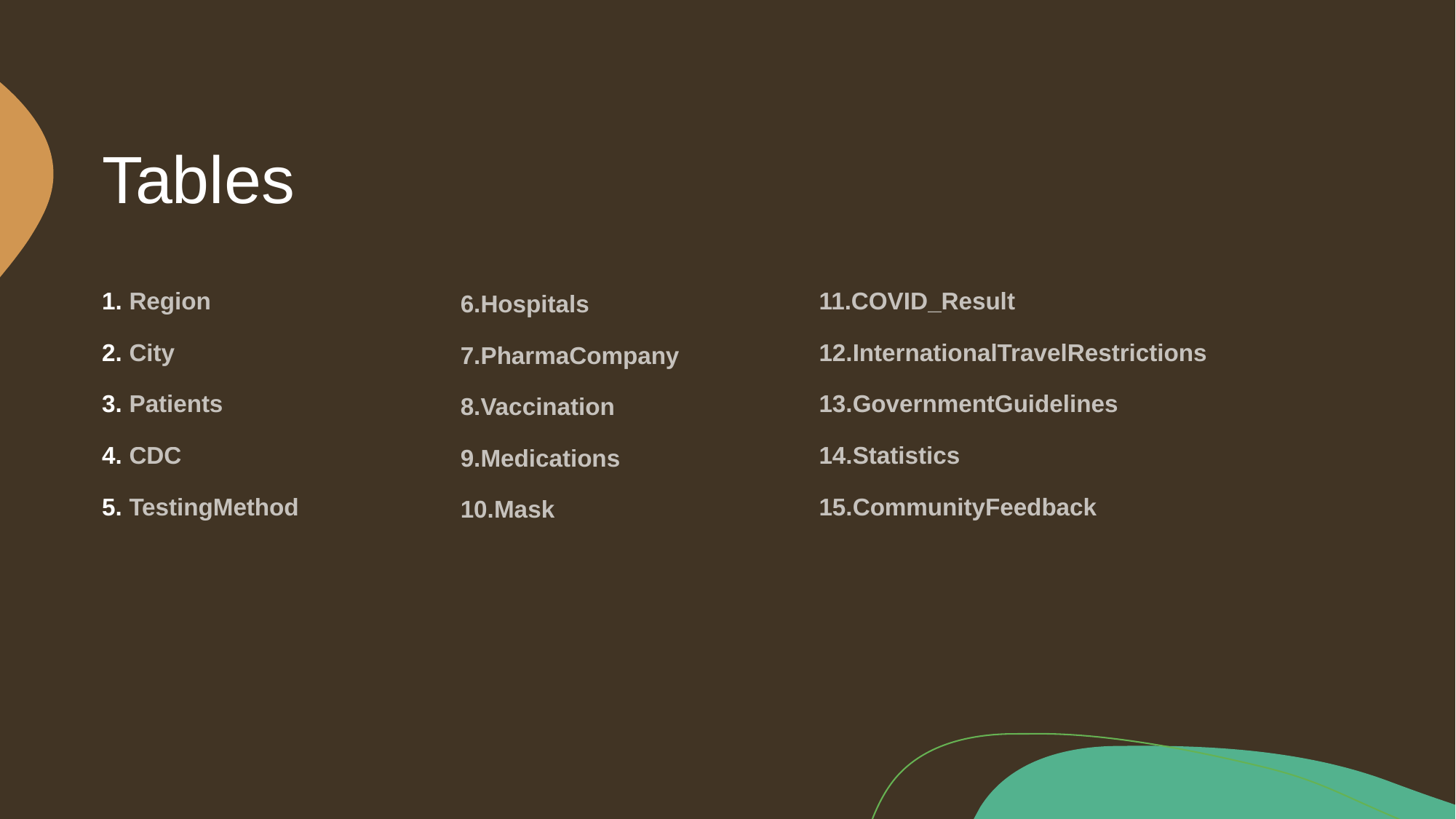

# Tables
Region
City
Patients
CDC
TestingMethod

11.COVID_Result
12.InternationalTravelRestrictions
13.GovernmentGuidelines
14.Statistics
15.CommunityFeedback

6.Hospitals
7.PharmaCompany
8.Vaccination
9.Medications
10.Mask